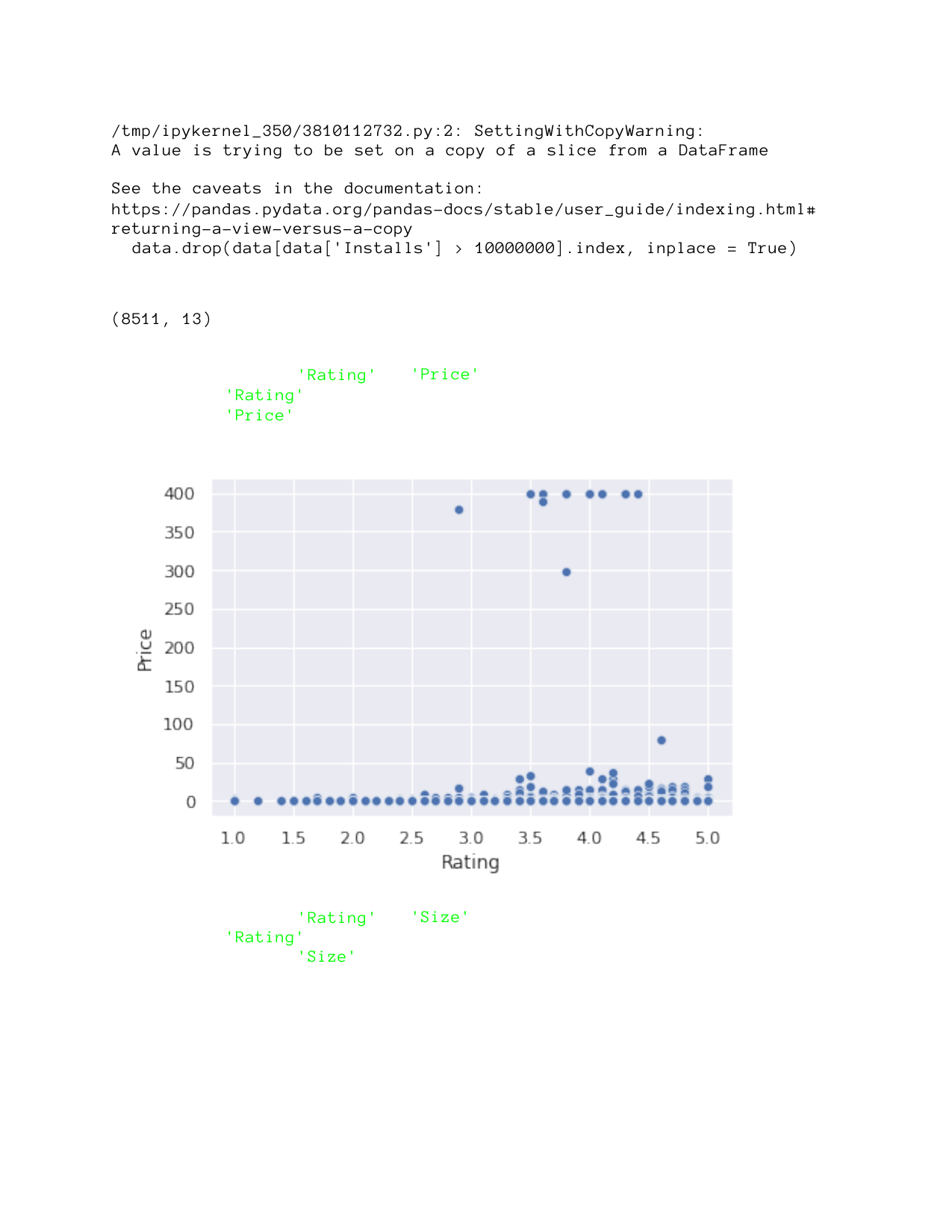

/tmp/ipykernel_350/3810112732.py:2: SettingWithCopyWarning:
A value is trying to be set on a copy of a slice from a DataFrame

See the caveats in the documentation:
https://pandas.pydata.org/pandas-docs/stable/user_guide/indexing.html# returning-a-view-versus-a-copy
data.drop(data[data['Installs'] > 10000000].index, inplace = True)

(8511, 13)
'Price'
'Rating' 'Rating' 'Price'

'Size'
'Rating' 'Rating'
'Size'